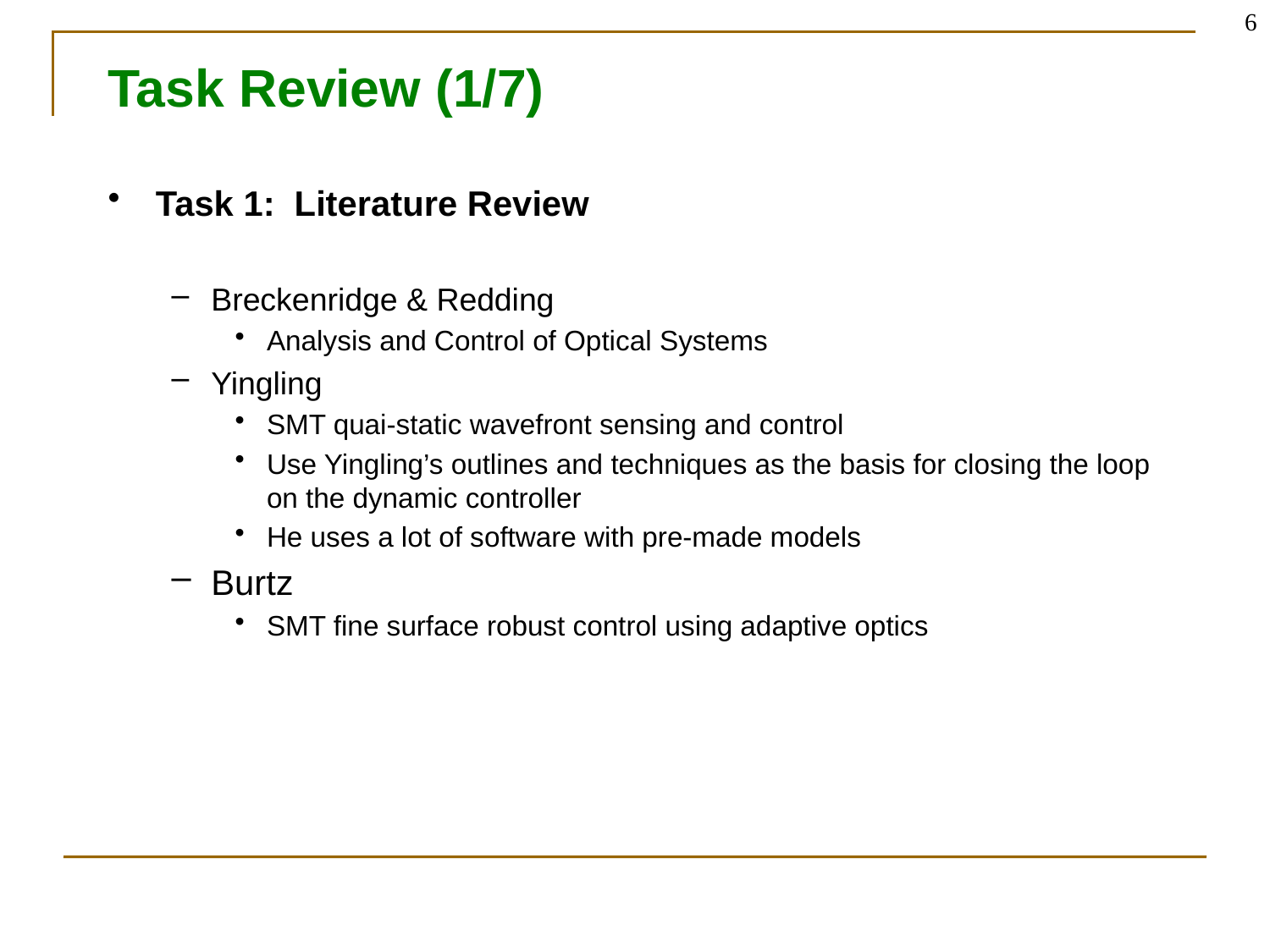

6
# Task Review (1/7)
Task 1:  Literature Review

Breckenridge & Redding
Analysis and Control of Optical Systems
Yingling
SMT quai-static wavefront sensing and control
Use Yingling’s outlines and techniques as the basis for closing the loop on the dynamic controller
He uses a lot of software with pre-made models
Burtz
SMT fine surface robust control using adaptive optics